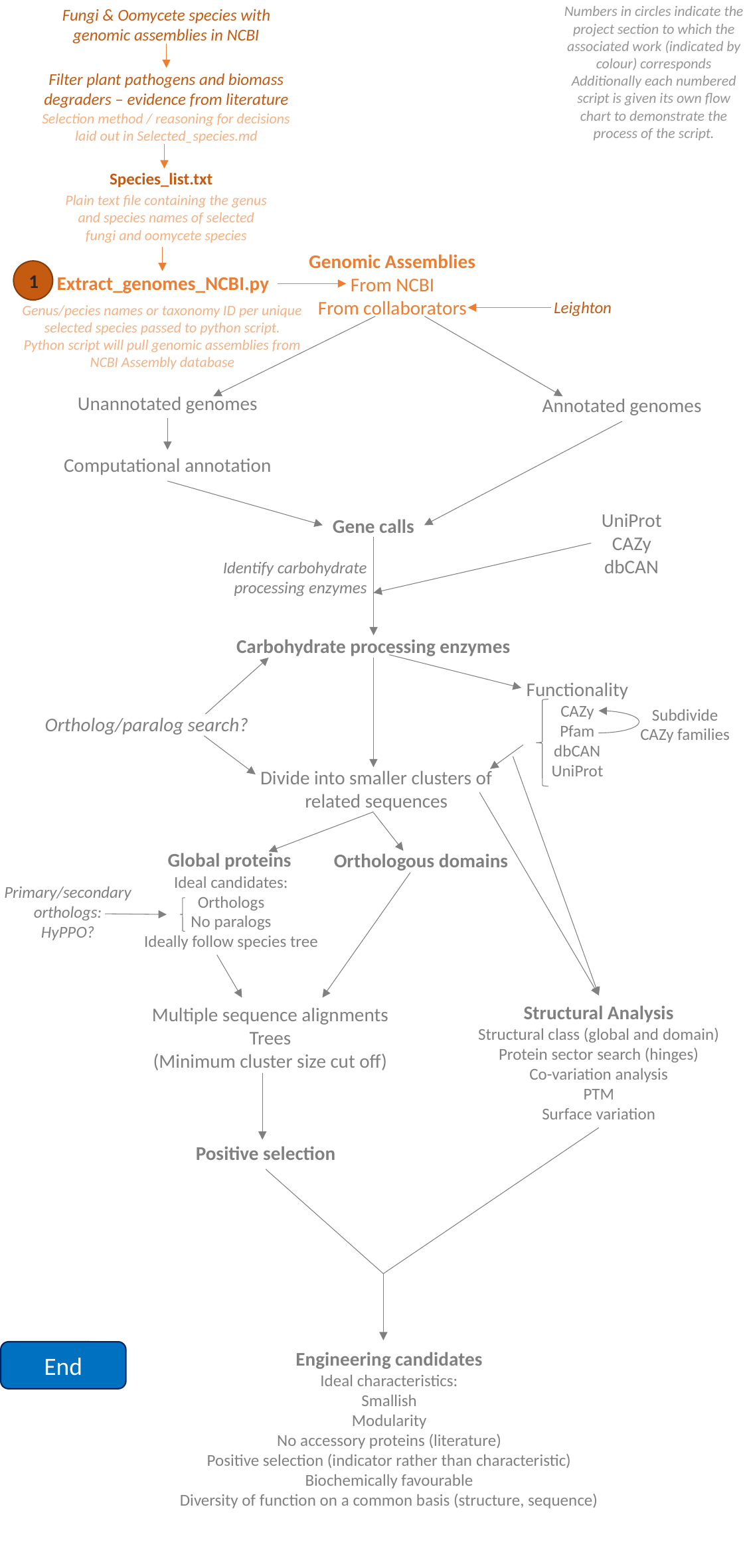

Numbers in circles indicate the project section to which the associated work (indicated by colour) corresponds
Additionally each numbered script is given its own flow chart to demonstrate the process of the script.
Fungi & Oomycete species with genomic assemblies in NCBI
Filter plant pathogens and biomass degraders – evidence from literature
Selection method / reasoning for decisions laid out in Selected_species.md
Species_list.txt
Plain text file containing the genus and species names of selected fungi and oomycete species
Genomic Assemblies
From NCBI
From collaborators

1
Extract_genomes_NCBI.py
Leighton
Genus/pecies names or taxonomy ID per unique selected species passed to python script.
Python script will pull genomic assemblies from NCBI Assembly database
Unannotated genomes
Annotated genomes
Computational annotation
UniProt
CAZy
dbCAN
Gene calls
Identify carbohydrate processing enzymes
Carbohydrate processing enzymes
Functionality
CAZy
Pfam
dbCAN
UniProt

Subdivide CAZy families
Ortholog/paralog search?

Divide into smaller clusters of related sequences
Global proteins
Orthologous domains
Ideal candidates:
Orthologs
No paralogs
Ideally follow species tree
Primary/secondary orthologs:
HyPPO?

Structural Analysis
Structural class (global and domain)
Protein sector search (hinges)
Co-variation analysis
PTM
Surface variation
Multiple sequence alignments
Trees
(Minimum cluster size cut off)
Positive selection
End
Engineering candidates
Ideal characteristics:
Smallish
Modularity
No accessory proteins (literature)
Positive selection (indicator rather than characteristic)
Biochemically favourable
Diversity of function on a common basis (structure, sequence)